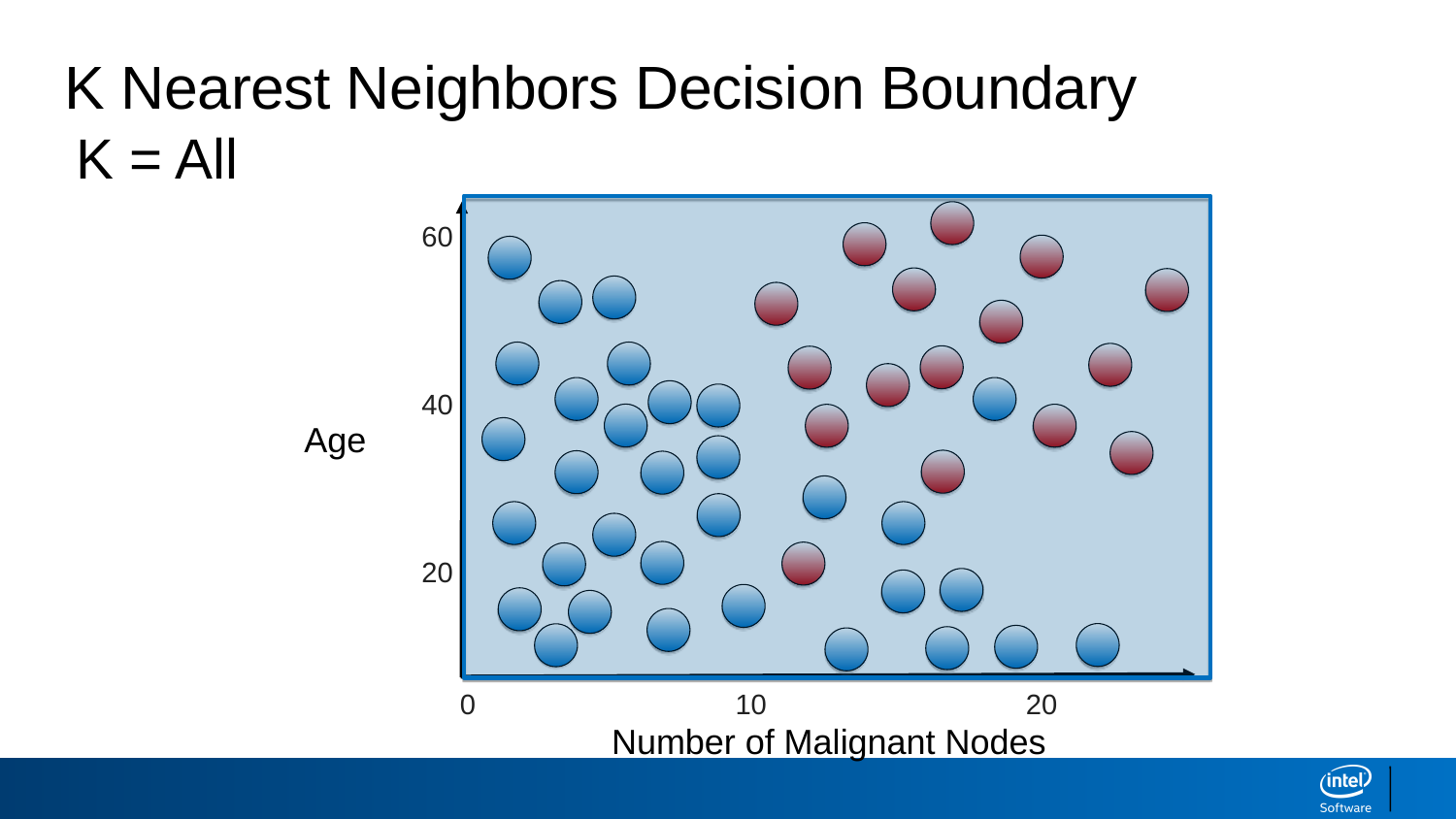

K Nearest Neighbors Decision Boundary
K = All
60

40

Age

20

0
10
20

Number of Malignant Nodes